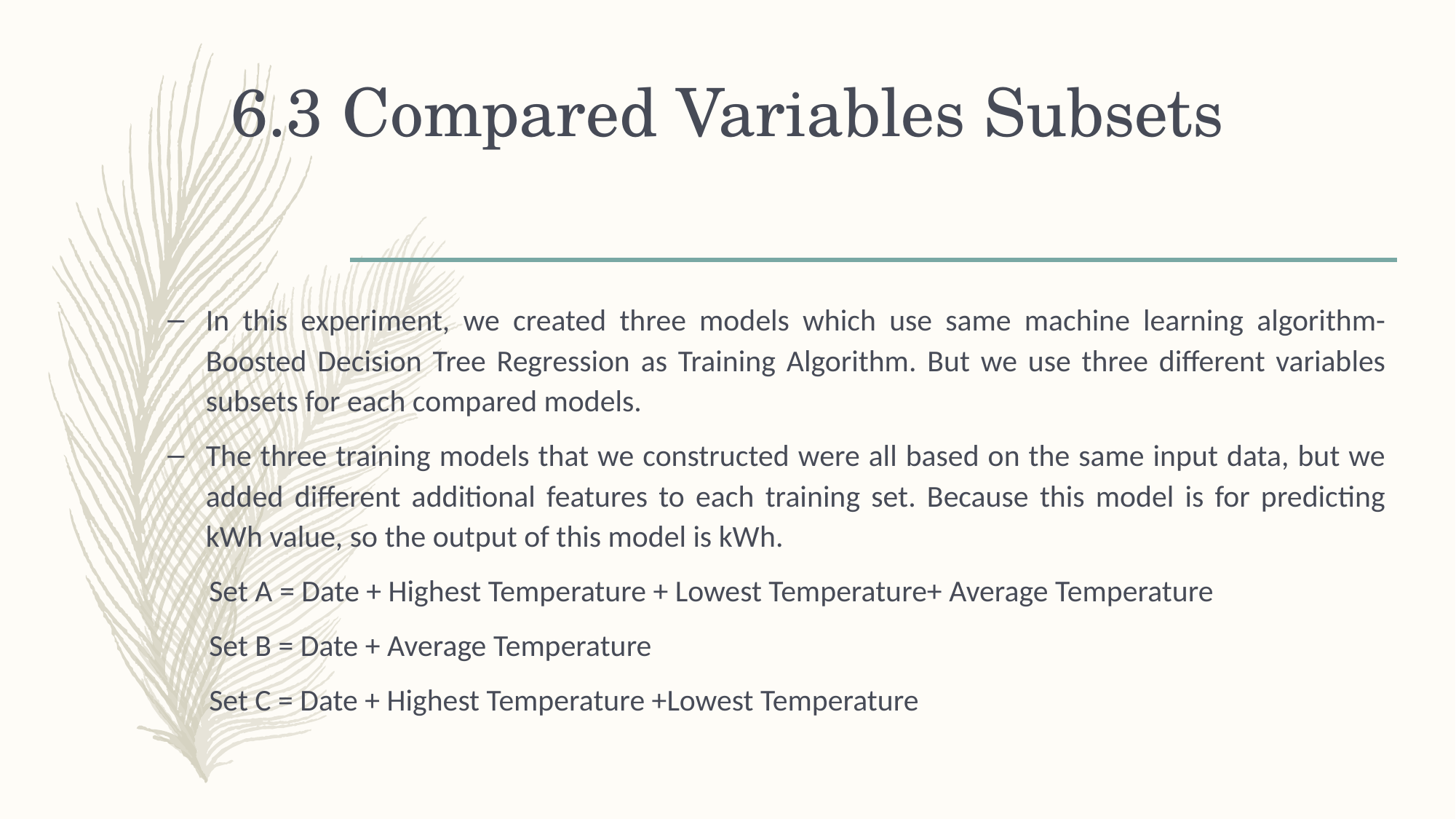

# 6.3 Compared Variables Subsets
In this experiment, we created three models which use same machine learning algorithm- Boosted Decision Tree Regression as Training Algorithm. But we use three different variables subsets for each compared models.
The three training models that we constructed were all based on the same input data, but we added different additional features to each training set. Because this model is for predicting kWh value, so the output of this model is kWh.
      Set A = Date + Highest Temperature + Lowest Temperature+ Average Temperature
      Set B = Date + Average Temperature
      Set C = Date + Highest Temperature +Lowest Temperature